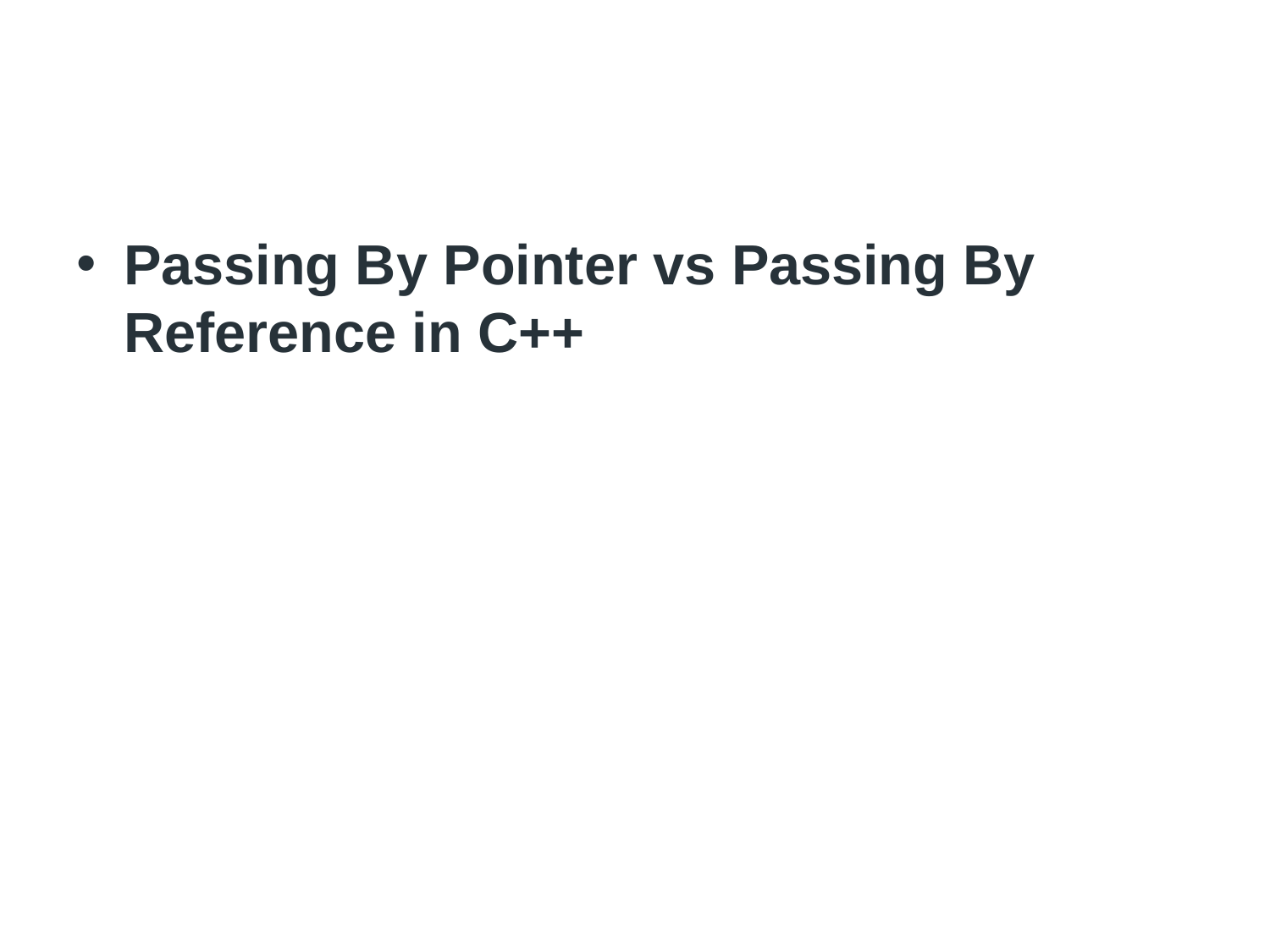

Passing By Pointer vs Passing By Reference in C++